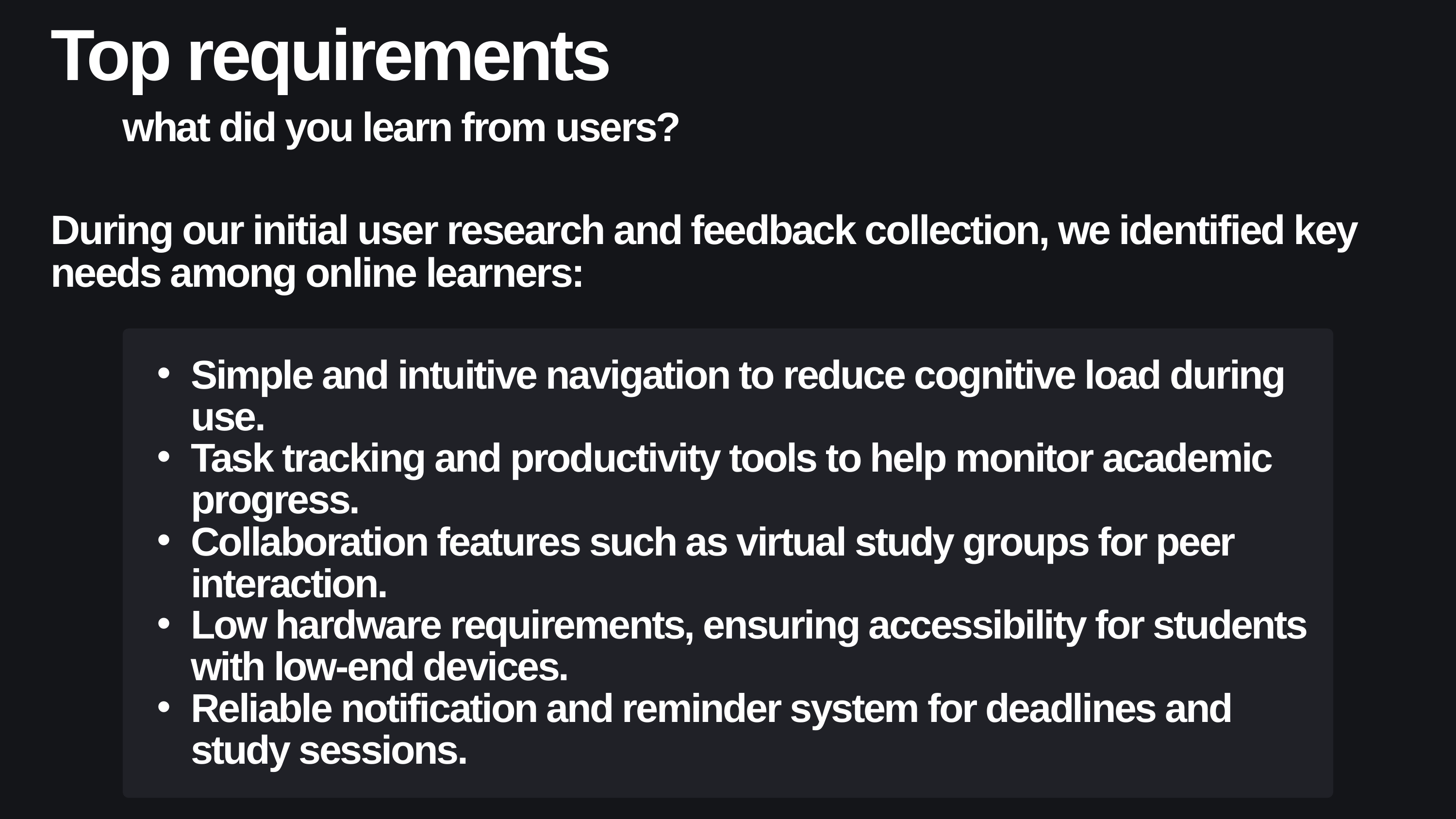

Top requirements
what did you learn from users?
During our initial user research and feedback collection, we identified key needs among online learners:

Simple and intuitive navigation to reduce cognitive load during use.
Task tracking and productivity tools to help monitor academic progress.
Collaboration features such as virtual study groups for peer interaction.
Low hardware requirements, ensuring accessibility for students with low-end devices.
Reliable notification and reminder system for deadlines and study sessions.